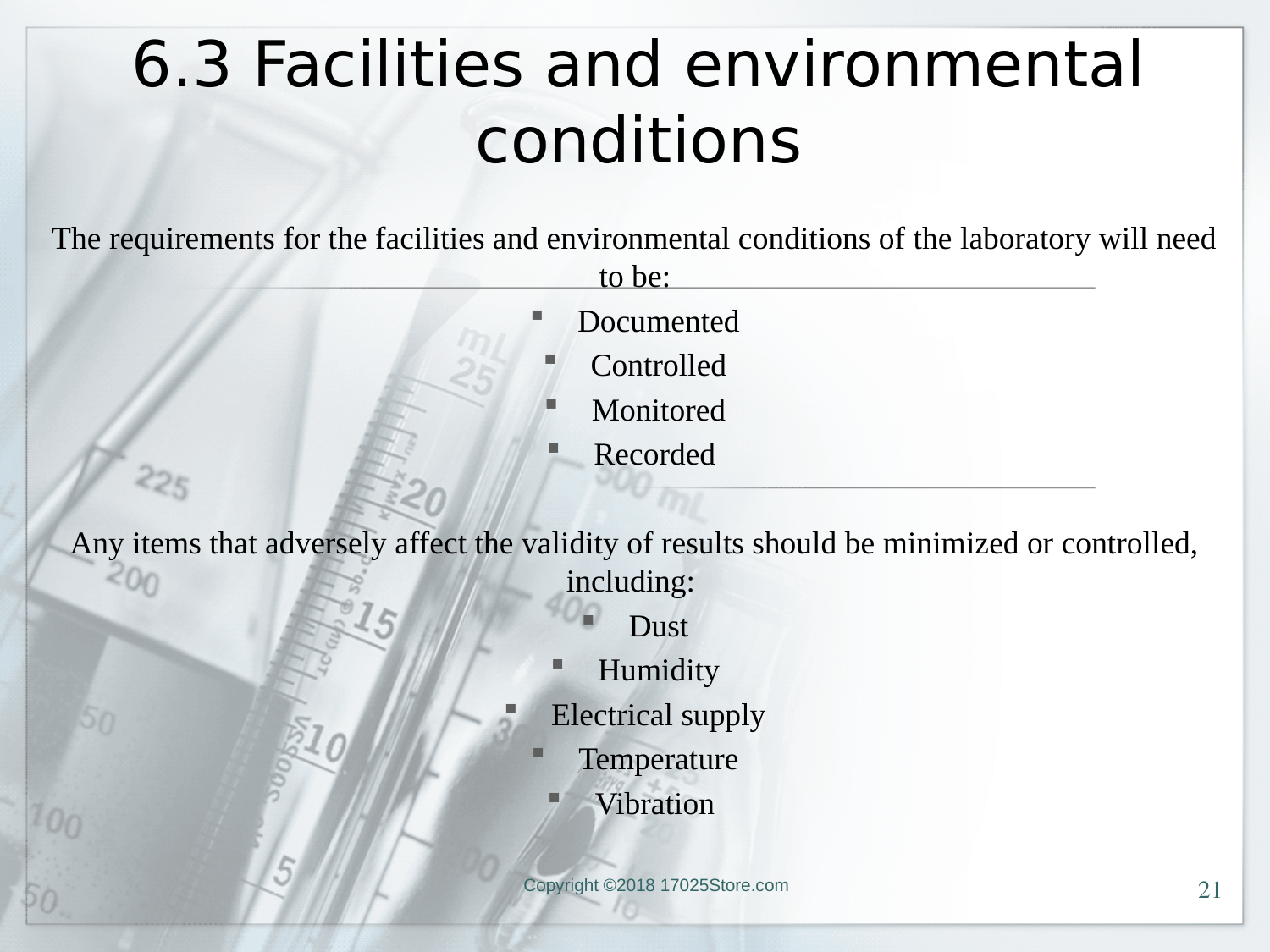

# 6.3 Facilities and environmental conditions
The requirements for the facilities and environmental conditions of the laboratory will need to be:
Documented
Controlled
Monitored
Recorded

Any items that adversely affect the validity of results should be minimized or controlled, including:
Dust
Humidity
Electrical supply
Temperature
Vibration
Copyright ©2018 17025Store.com
21